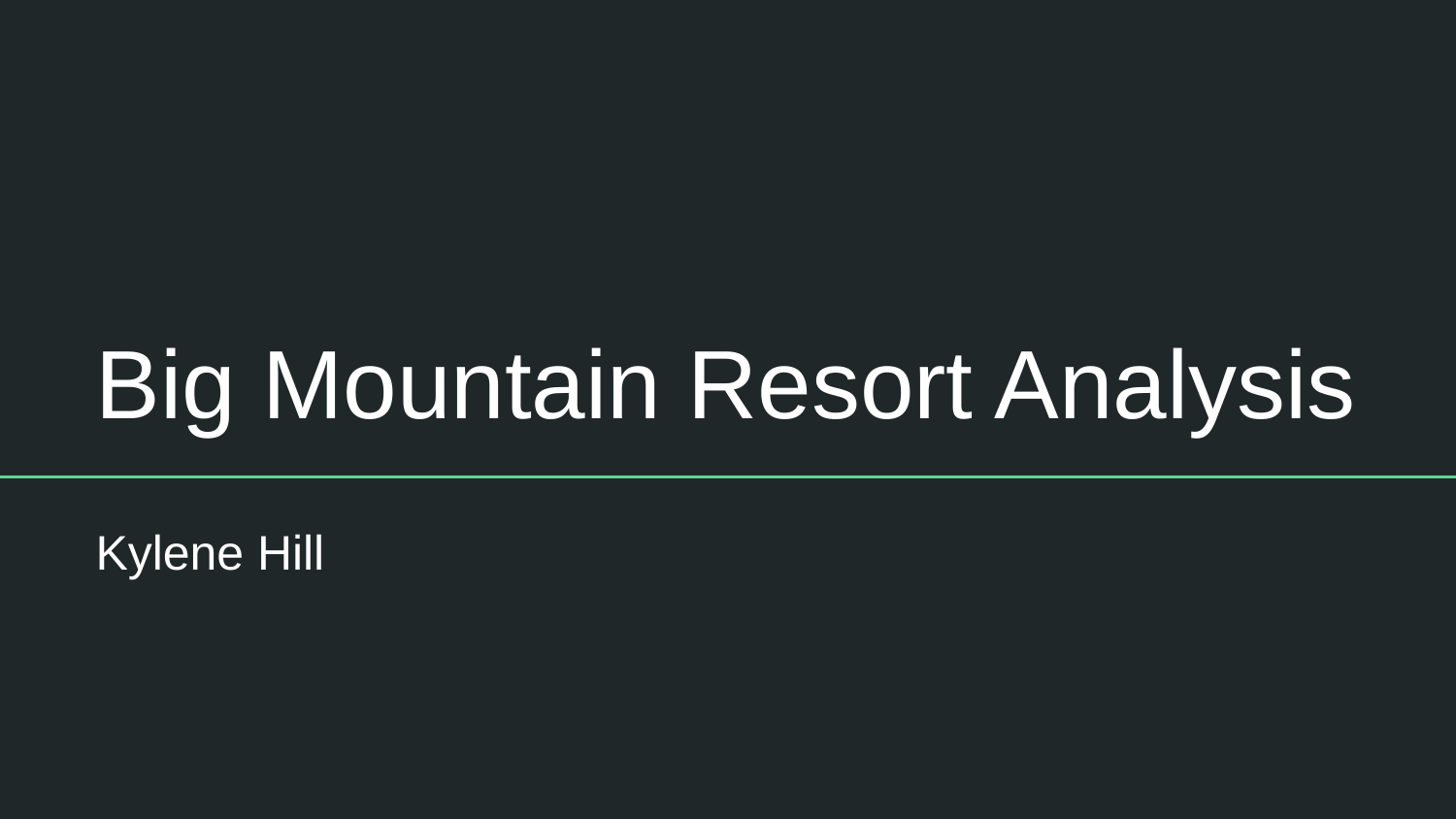

# Big Mountain Resort Analysis
Kylene Hill